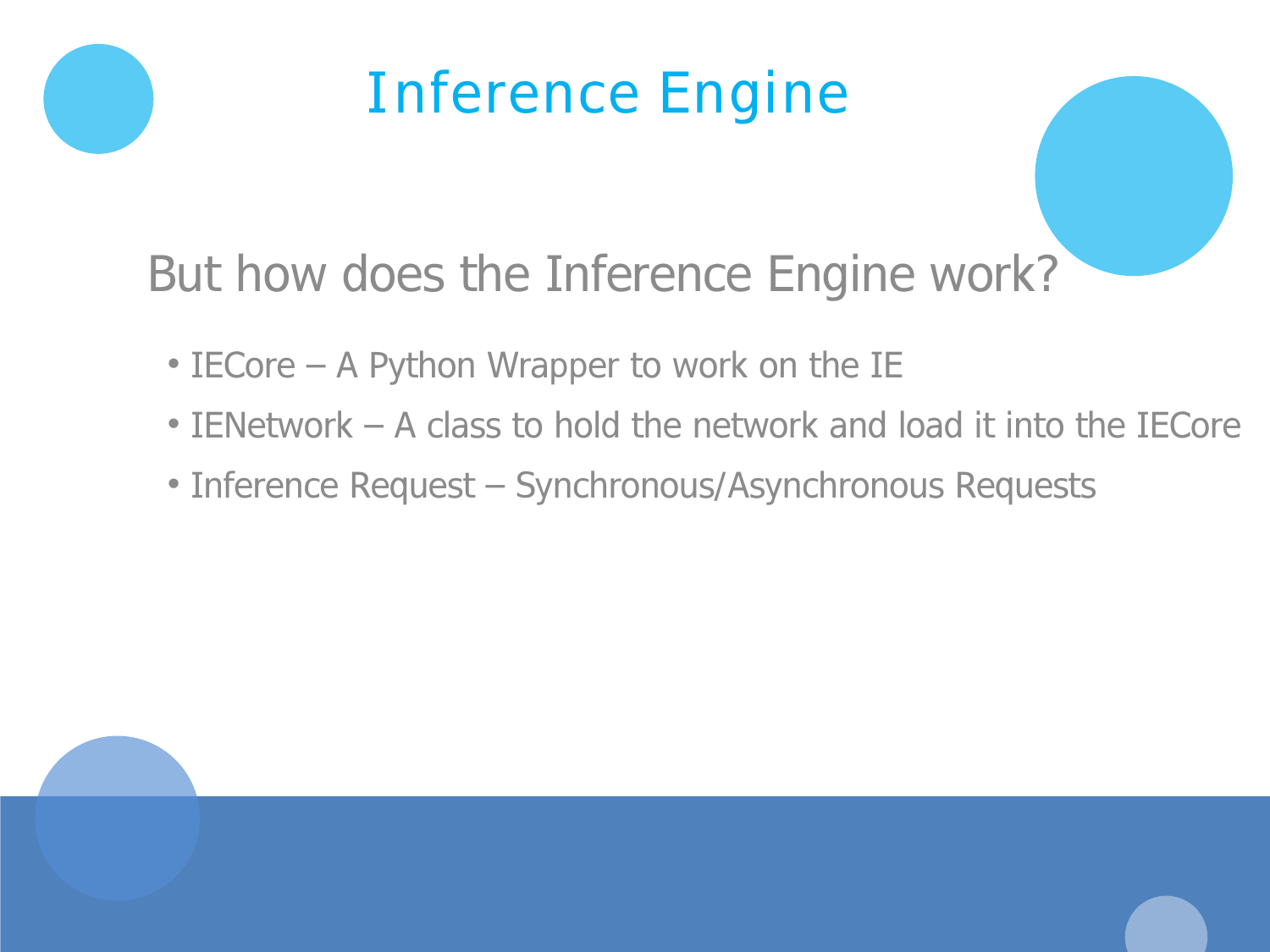

Inference Engine

But how does the Inference Engine work?

 IECore – A Python Wrapper to work on the IE

 IENetwork – A class to hold the network and load it into the IECore

 Inference Request – Synchronous/Asynchronous Requests